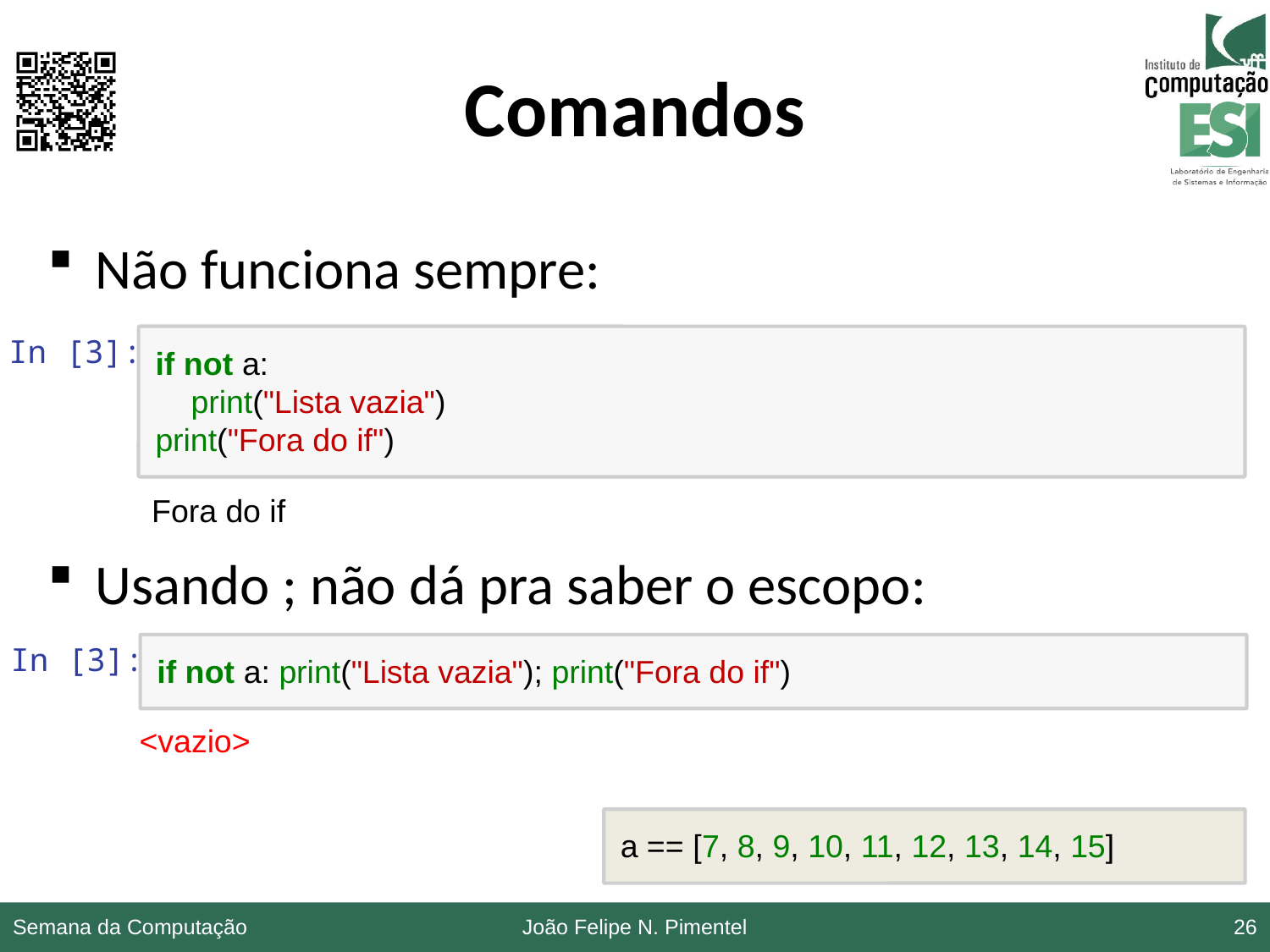

# Comandos
Não funciona sempre:

Usando ; não dá pra saber o escopo:
In [3]:
if not a:
    print("Lista vazia")
print("Fora do if")
Fora do if
In [3]:
if not a: print("Lista vazia"); print("Fora do if")
<vazio>
a == [7, 8, 9, 10, 11, 12, 13, 14, 15]
Semana da Computação
João Felipe N. Pimentel
26